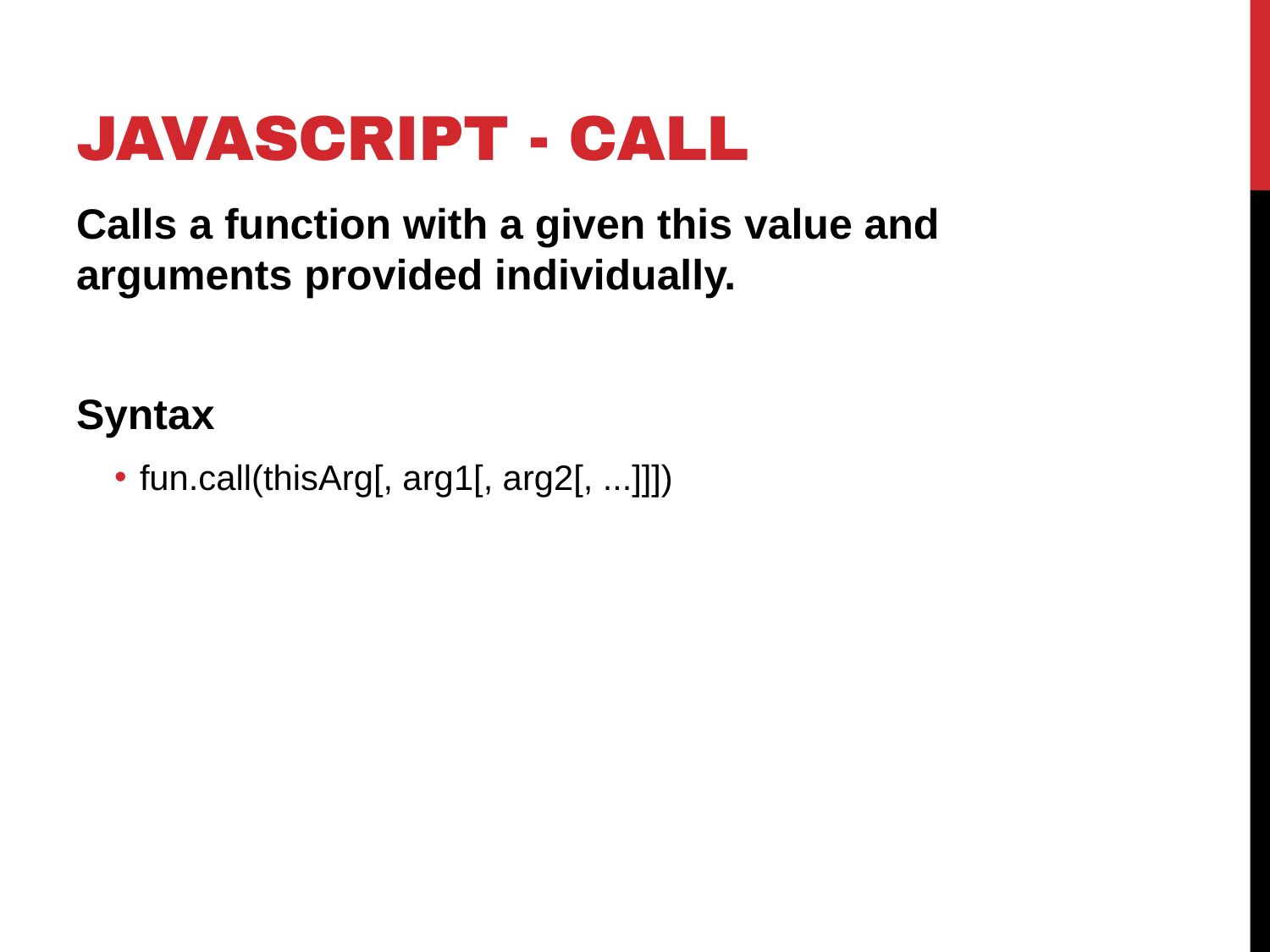

# Javascript - call
Calls a function with a given this value and arguments provided individually.

Syntax
fun.call(thisArg[, arg1[, arg2[, ...]]])